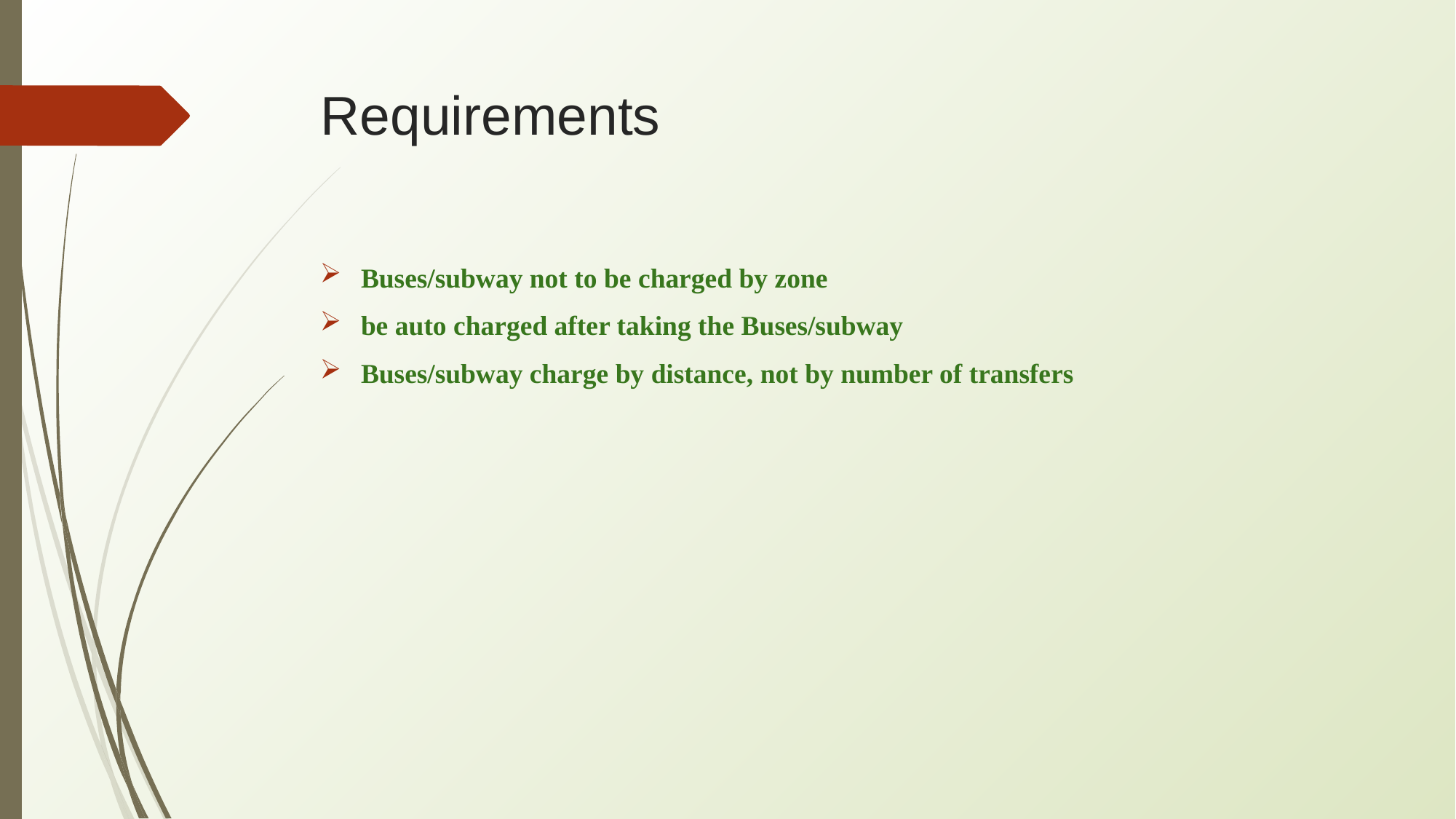

# Requirements
Buses/subway not to be charged by zone
be auto charged after taking the Buses/subway
Buses/subway charge by distance, not by number of transfers